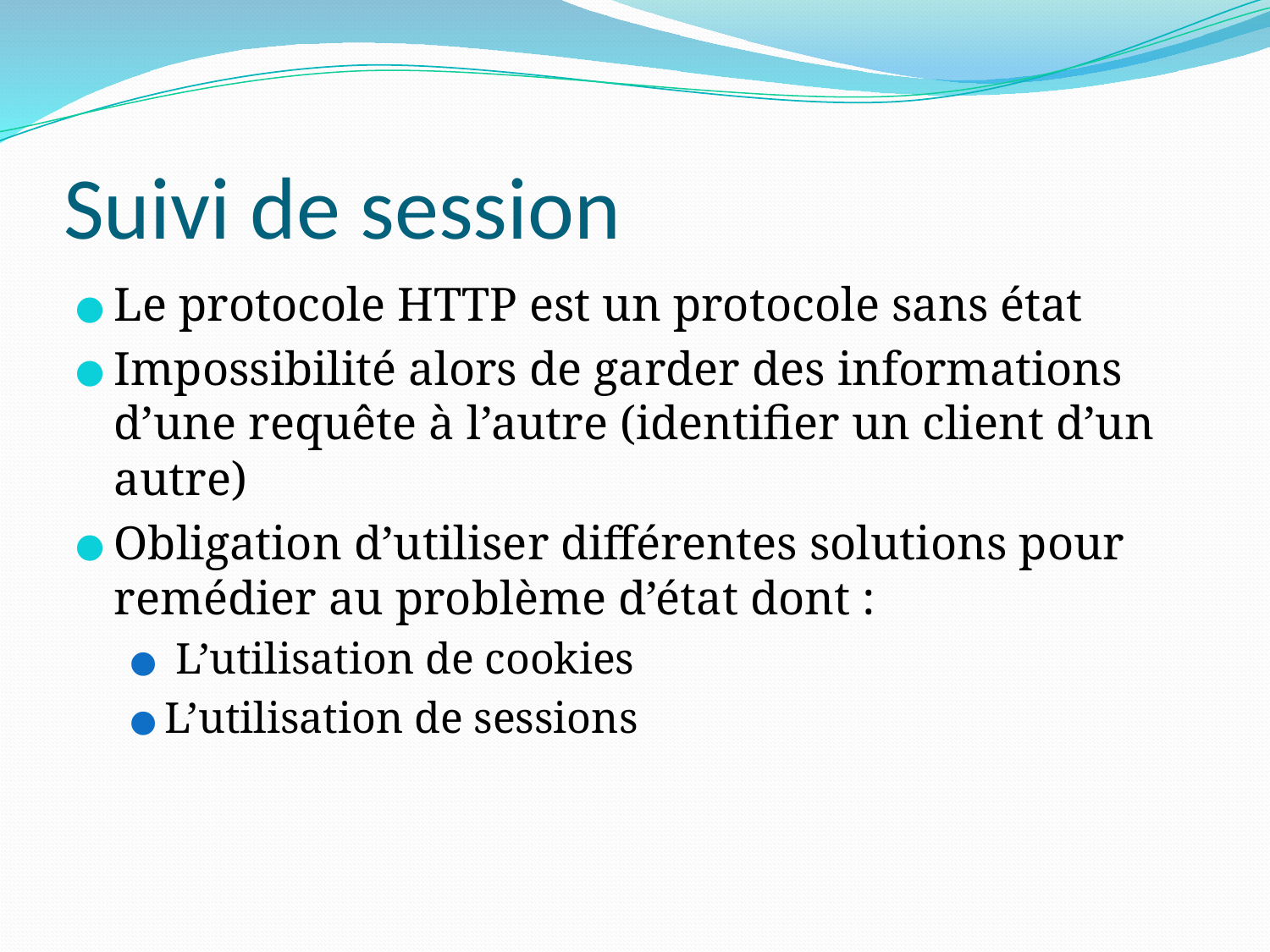

# Suivi de session
Le protocole HTTP est un protocole sans état
Impossibilité alors de garder des informations d’une requête à l’autre (identifier un client d’un autre)
Obligation d’utiliser différentes solutions pour remédier au problème d’état dont :
 L’utilisation de cookies
L’utilisation de sessions